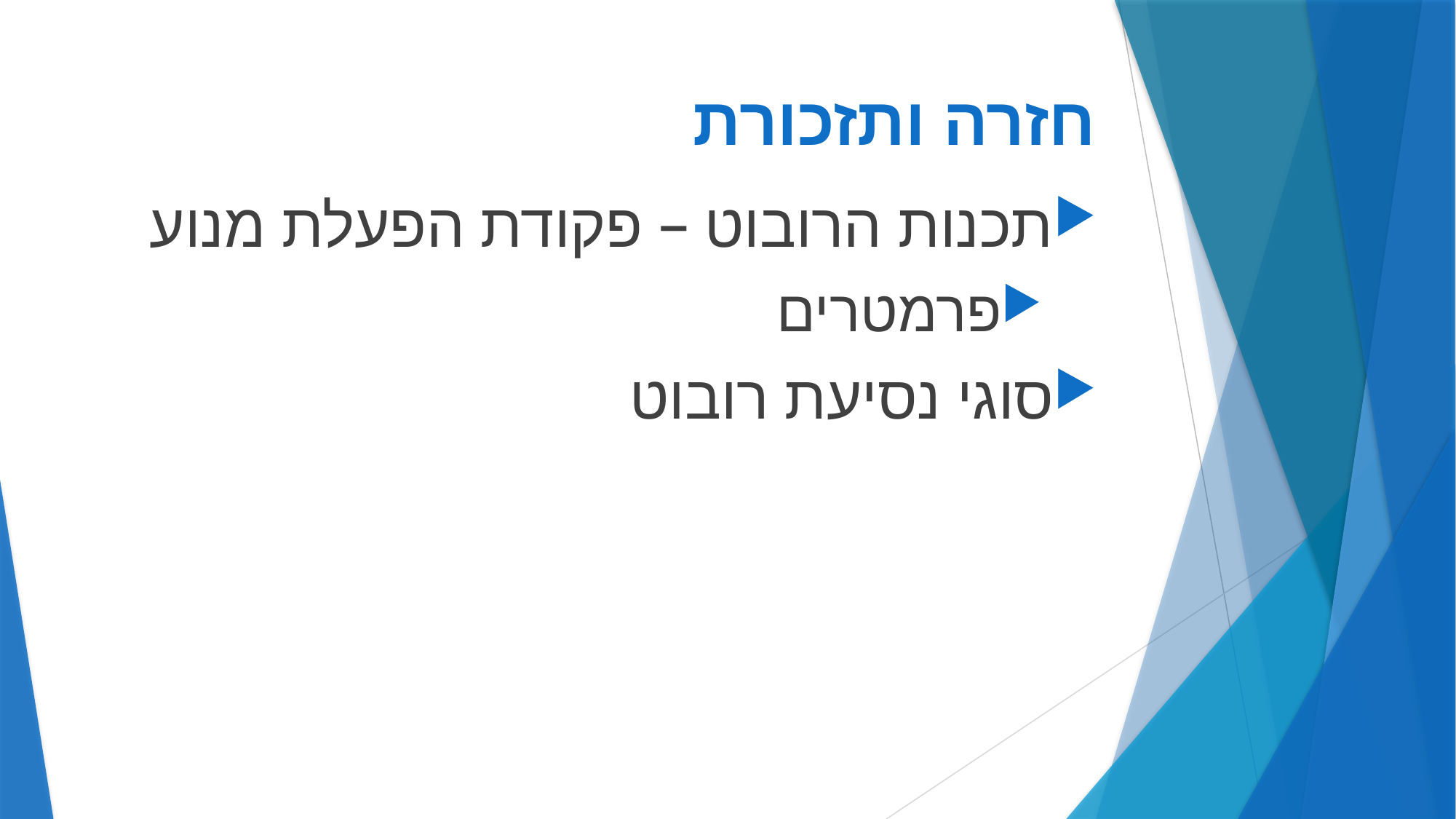

# חזרה ותזכורת
תכנות הרובוט – פקודת הפעלת מנוע
פרמטרים
סוגי נסיעת רובוט